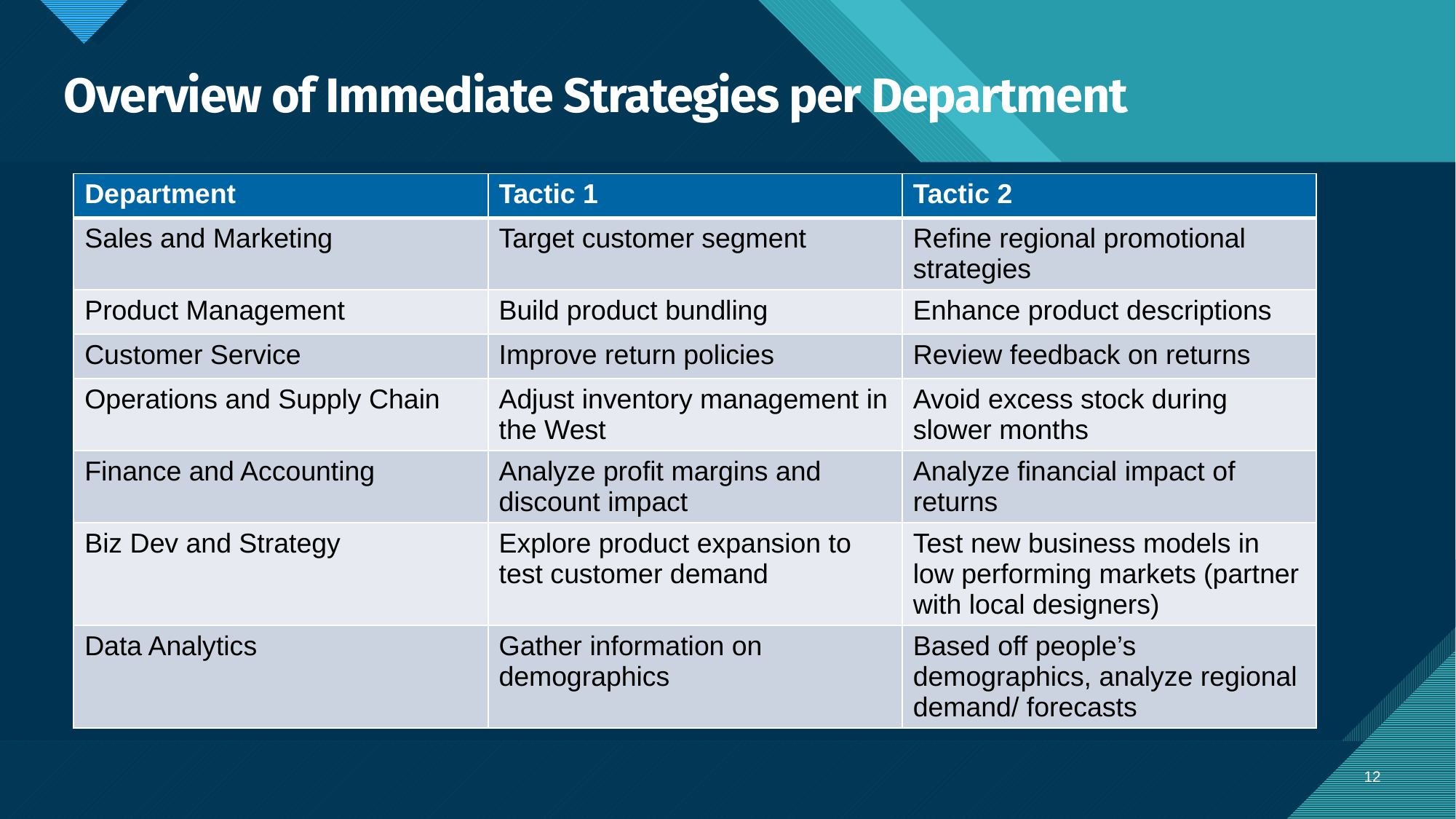

# Overview of Immediate Strategies per Department
| Department | Tactic 1 | Tactic 2 |
| --- | --- | --- |
| Sales and Marketing | Target customer segment | Refine regional promotional strategies |
| Product Management | Build product bundling | Enhance product descriptions |
| Customer Service | Improve return policies | Review feedback on returns |
| Operations and Supply Chain | Adjust inventory management in the West | Avoid excess stock during slower months |
| Finance and Accounting | Analyze profit margins and discount impact | Analyze financial impact of returns |
| Biz Dev and Strategy | Explore product expansion to test customer demand | Test new business models in low performing markets (partner with local designers) |
| Data Analytics | Gather information on demographics | Based off people’s demographics, analyze regional demand/ forecasts |
12